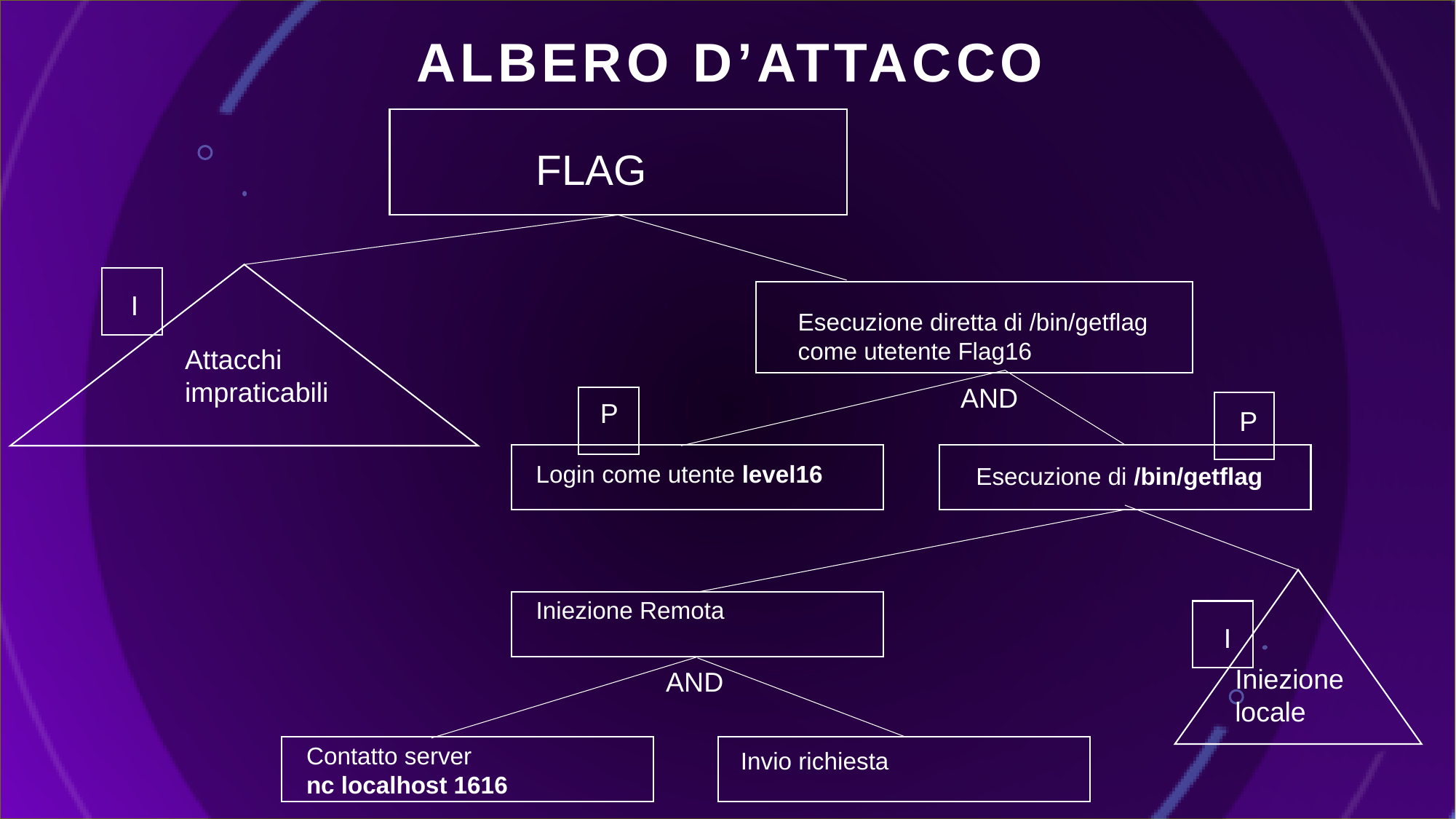

ALBERO D’ATTACCO

FLAG

I
Esecuzione diretta di /bin/getflag come utetente Flag16
Attacchi impraticabili
AND

P

P

Login come utente level16
Esecuzione di /bin/getflag

Iniezione Remota

I
Iniezione locale
AND
Contatto server
nc localhost 1616

Invio richiesta